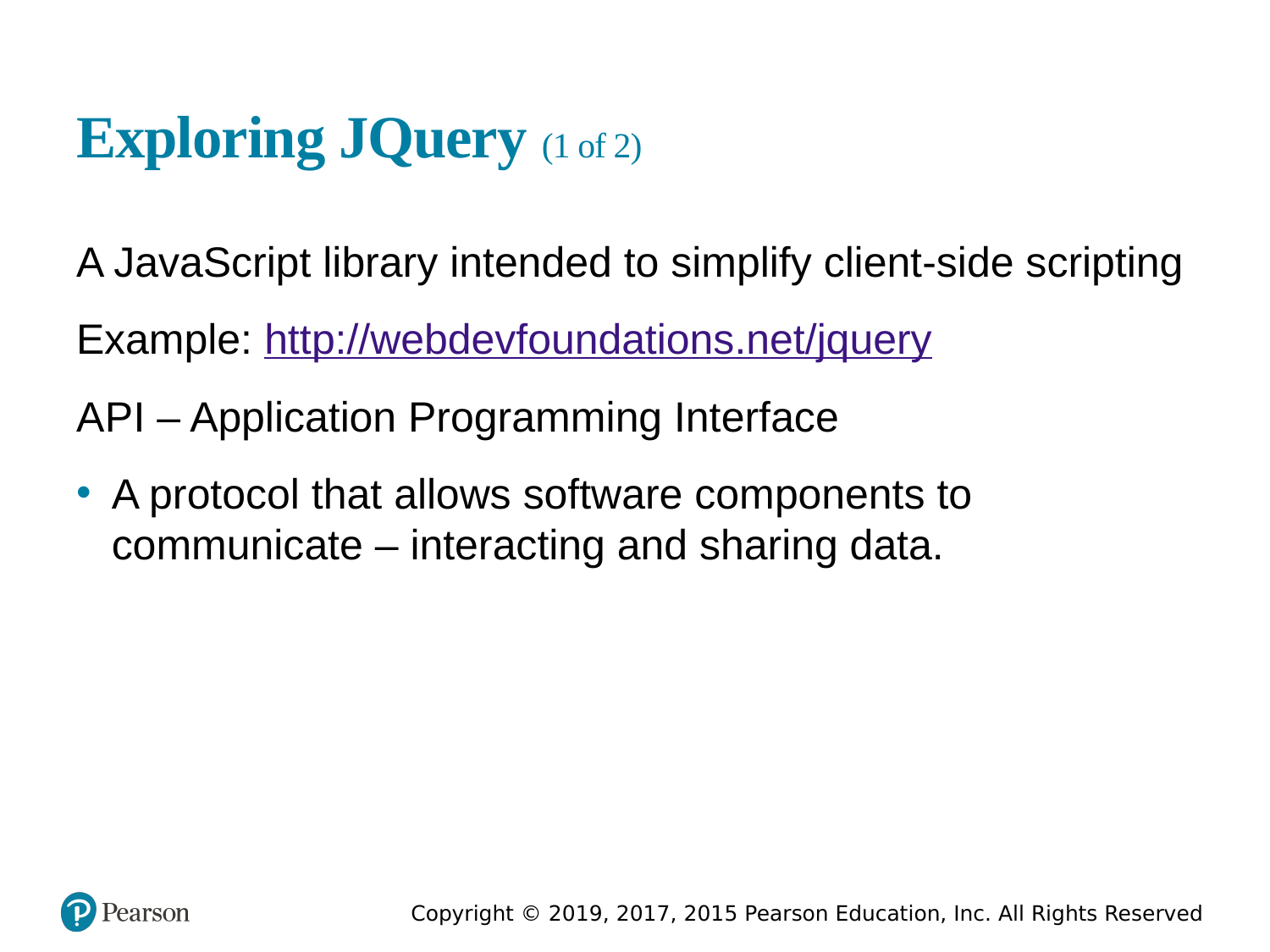

# Exploring JQuery (1 of 2)
A JavaScript library intended to simplify client-side scripting
Example: http://webdevfoundations.net/jquery
A P I – Application Programming Interface
A protocol that allows software components to communicate – interacting and sharing data.